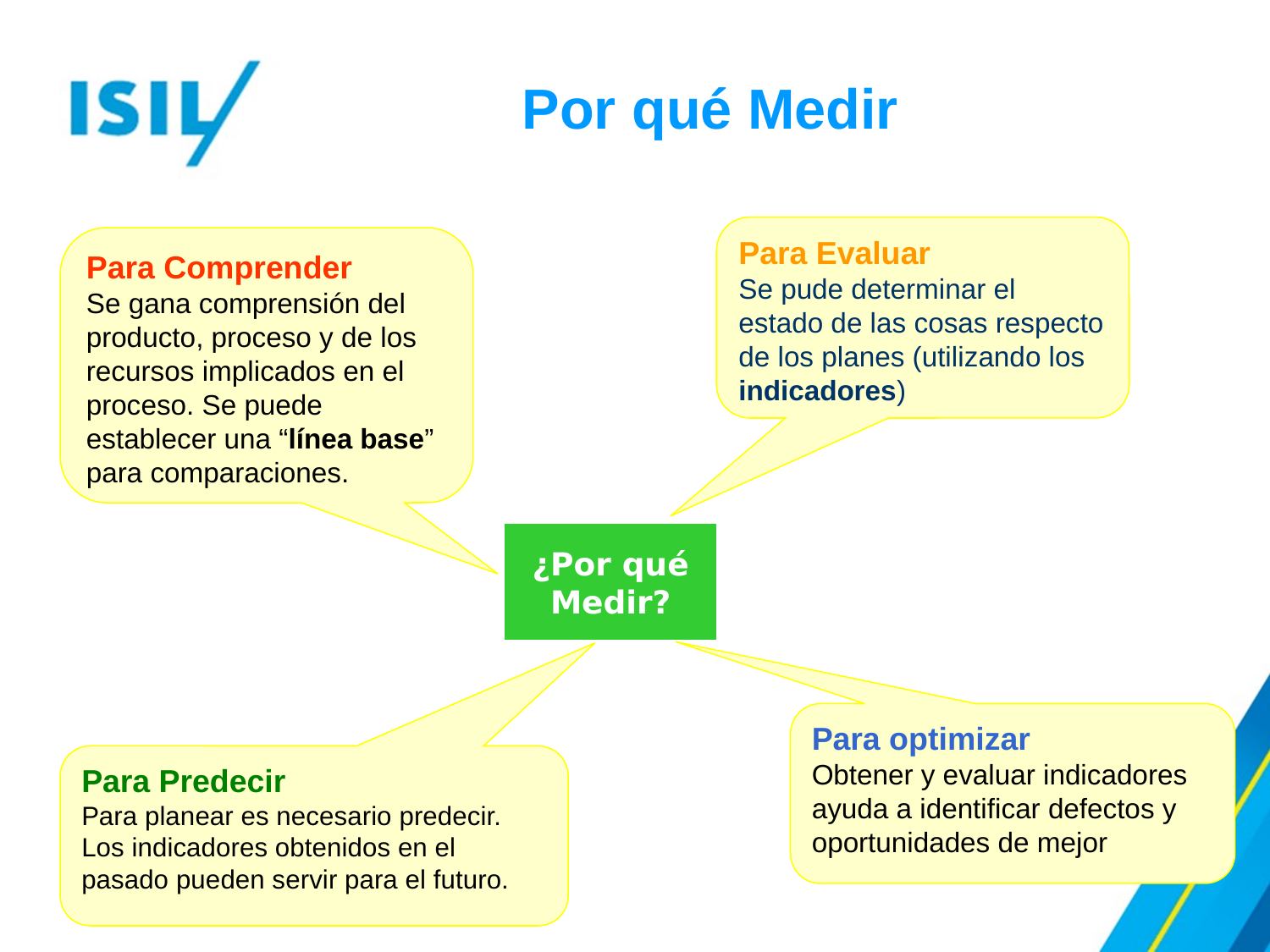

Por qué Medir
Para Evaluar
Se pude determinar el estado de las cosas respecto de los planes (utilizando los indicadores)
Para Comprender
Se gana comprensión del producto, proceso y de los recursos implicados en el proceso. Se puede establecer una “línea base” para comparaciones.
¿Por qué
Medir?
Para optimizar
Obtener y evaluar indicadores ayuda a identificar defectos y oportunidades de mejor
Para Predecir
Para planear es necesario predecir. Los indicadores obtenidos en el pasado pueden servir para el futuro.